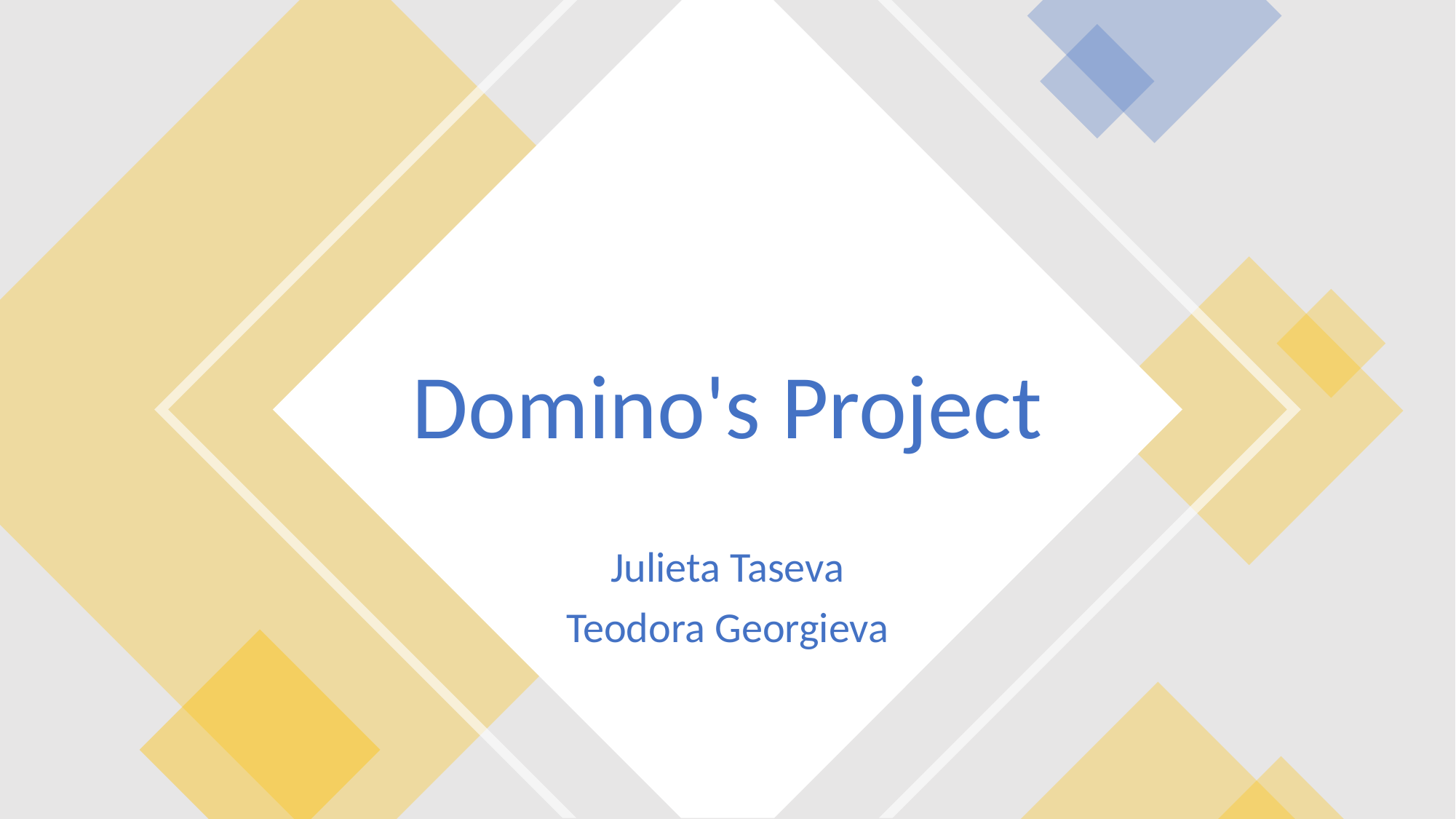

# Domino's Project

Julieta Taseva
Teodora Georgieva